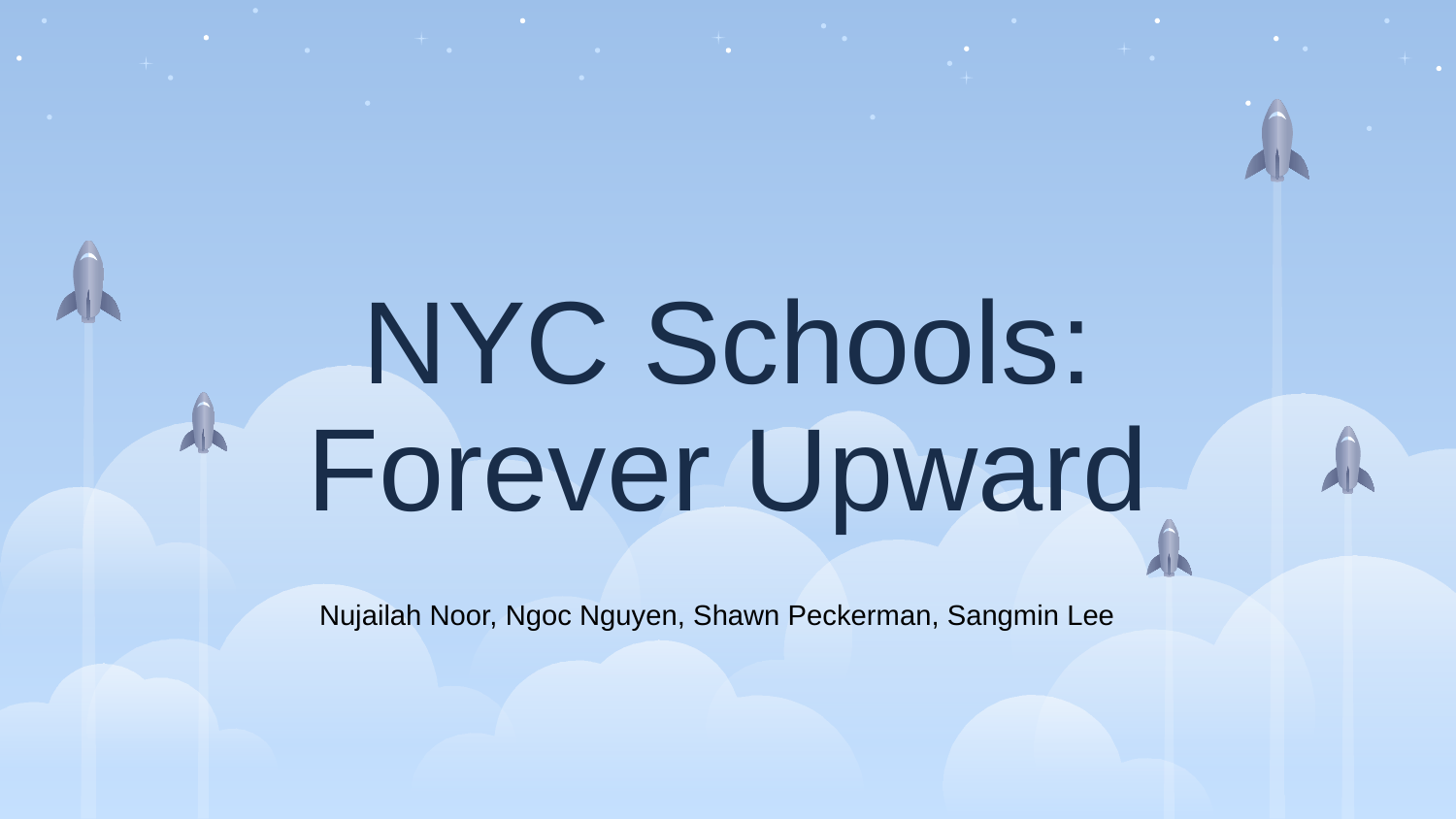

# NYC Schools:
Forever Upward
Nujailah Noor, Ngoc Nguyen, Shawn Peckerman, Sangmin Lee